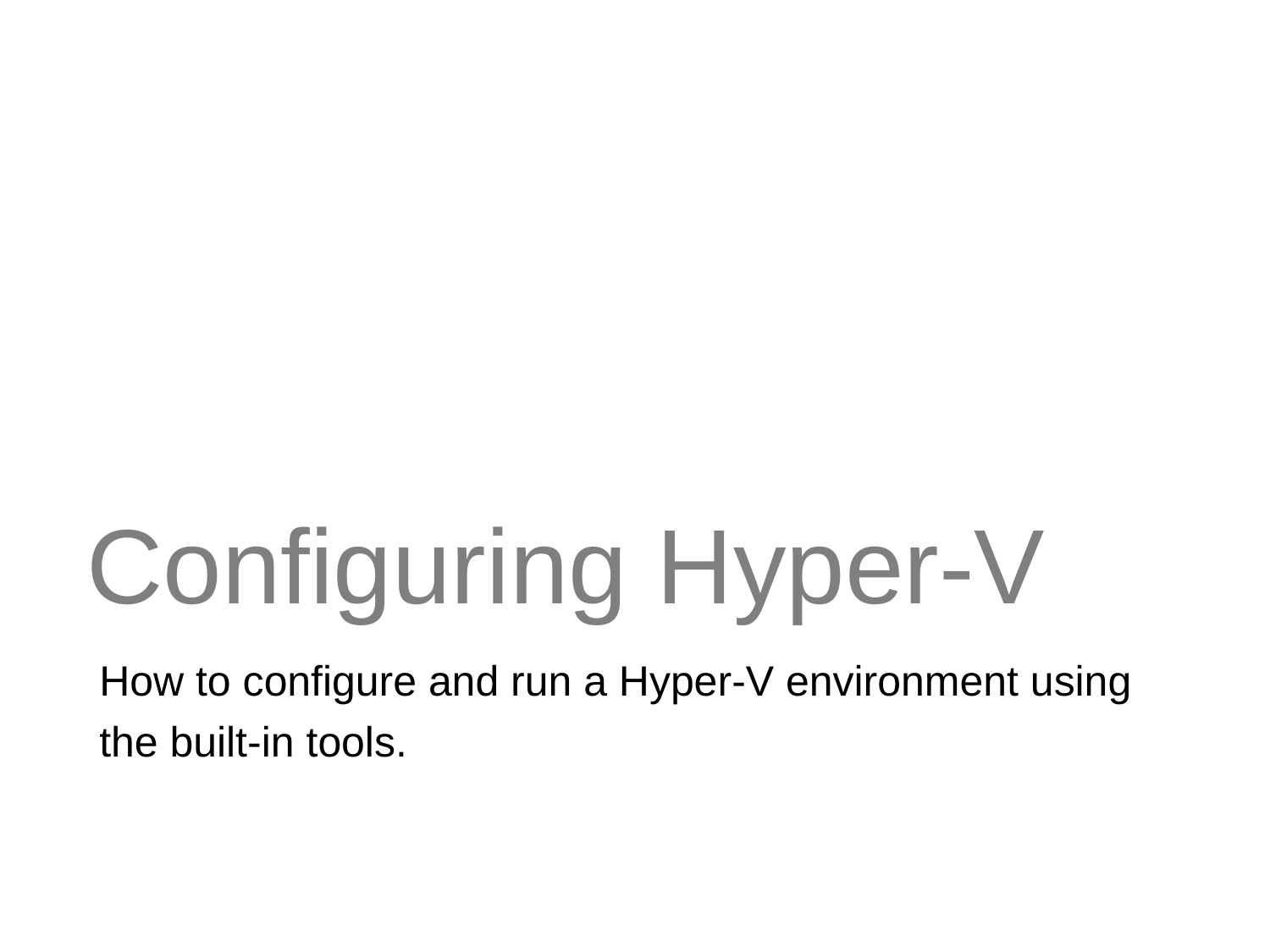

# Configuring Hyper-V
How to configure and run a Hyper-V environment using the built-in tools.